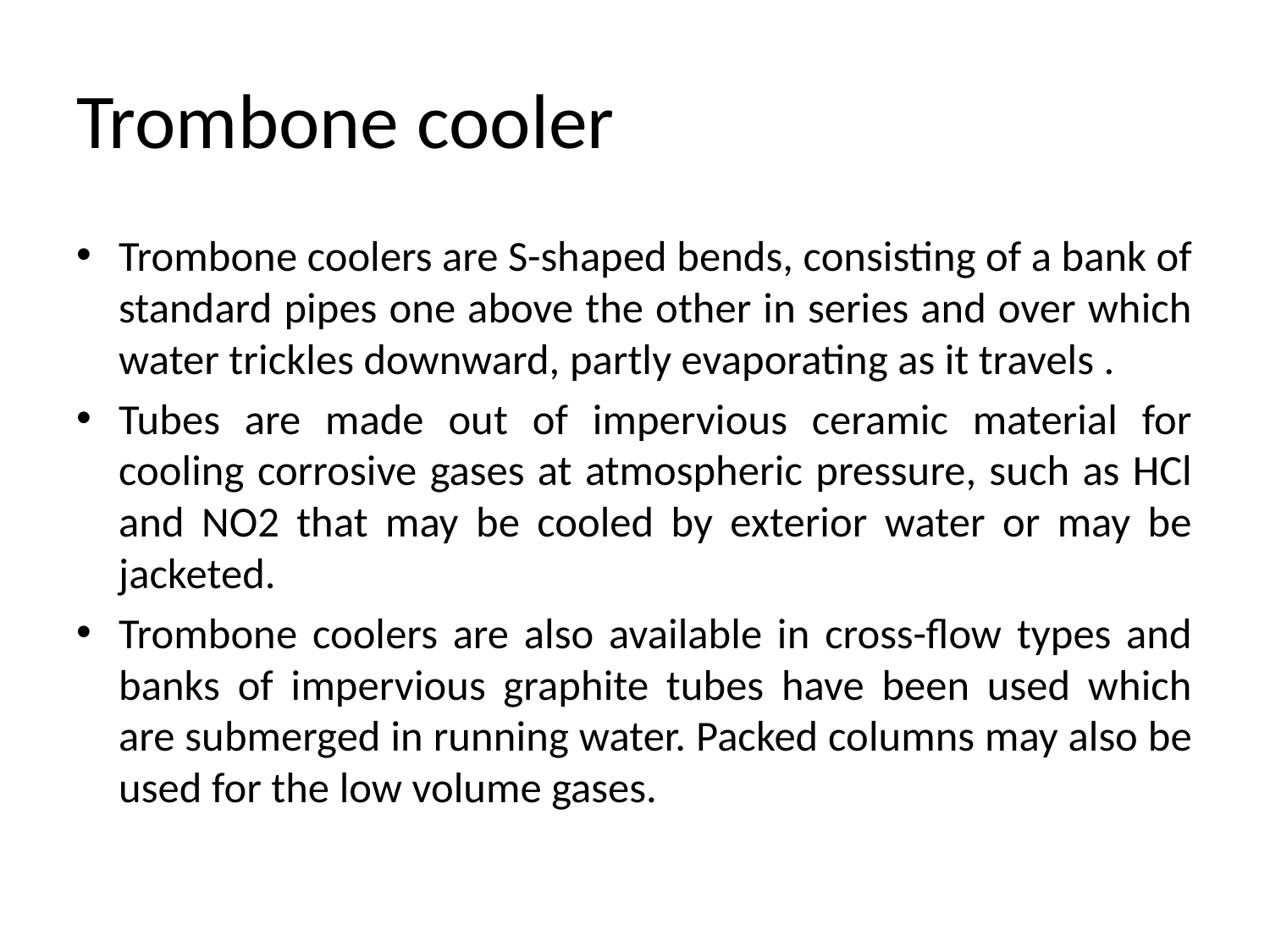

# Trombone cooler
Trombone coolers are S-shaped bends, consisting of a bank of standard pipes one above the other in series and over which water trickles downward, partly evaporating as it travels .
Tubes are made out of impervious ceramic material for cooling corrosive gases at atmospheric pressure, such as HCl and NO2 that may be cooled by exterior water or may be jacketed.
Trombone coolers are also available in cross-flow types and banks of impervious graphite tubes have been used which are submerged in running water. Packed columns may also be used for the low volume gases.